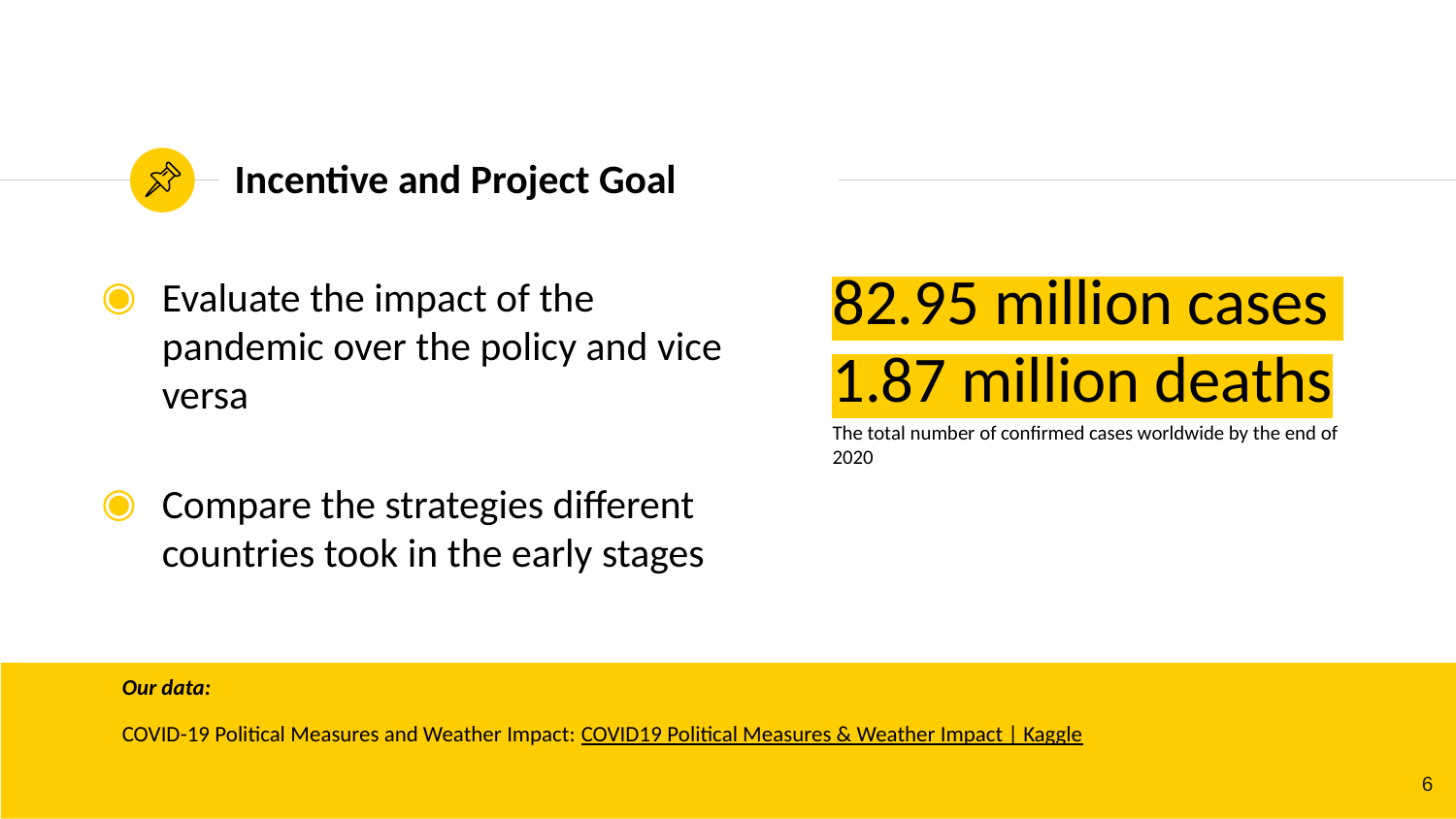

# Incentive and Project Goal

82.95 million cases
1.87 million deaths
Evaluate the impact of the pandemic over the policy and vice versa

Compare the strategies different countries took in the early stages

The total number of confirmed cases worldwide by the end of 2020
Our data:
COVID-19 Political Measures and Weather Impact: COVID19 Political Measures & Weather Impact | Kaggle

6